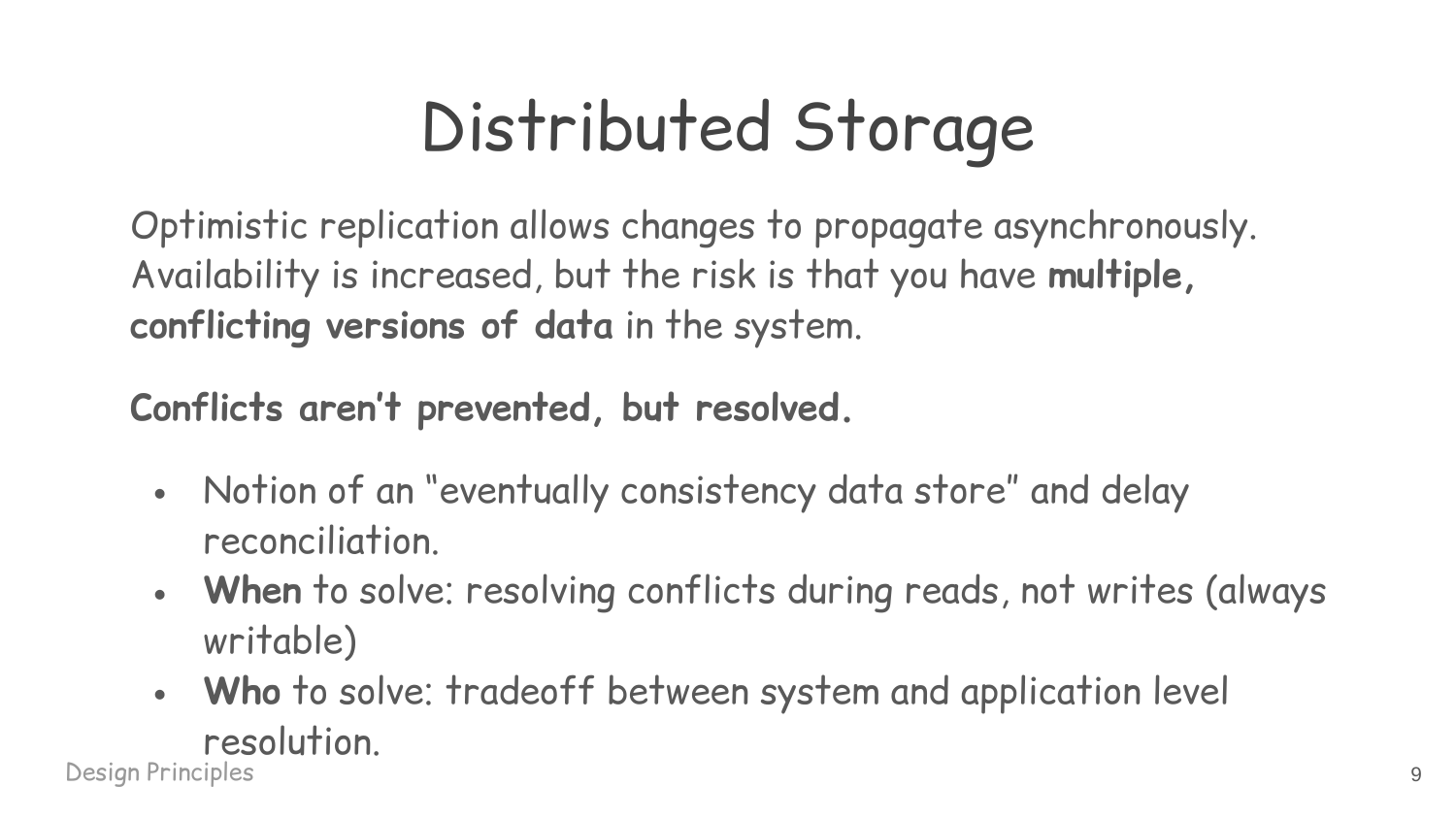

# Distributed Storage
Optimistic replication allows changes to propagate asynchronously. Availability is increased, but the risk is that you have multiple, conflicting versions of data in the system.
Conflicts aren’t prevented, but resolved.
Notion of an “eventually consistency data store” and delay reconciliation.
When to solve: resolving conflicts during reads, not writes (always writable)
Who to solve: tradeoff between system and application level resolution.
Design Principles
9